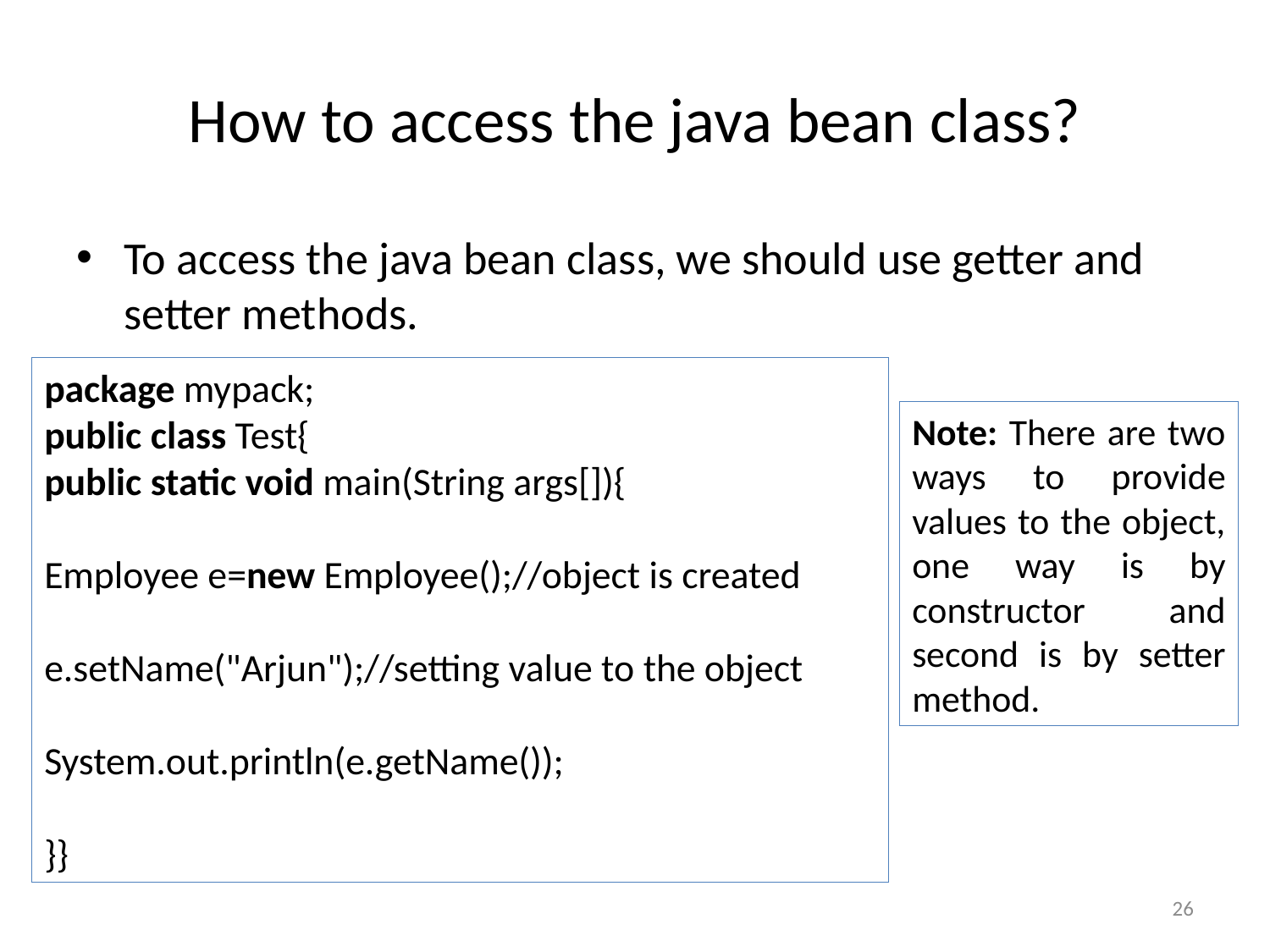

# How to access the java bean class?
To access the java bean class, we should use getter and setter methods.
package mypack;
public class Test{
public static void main(String args[]){

Employee e=new Employee();//object is created

e.setName("Arjun");//setting value to the object

System.out.println(e.getName());

}}
Note: There are two ways to provide values to the object, one way is by constructor and second is by setter method.
26